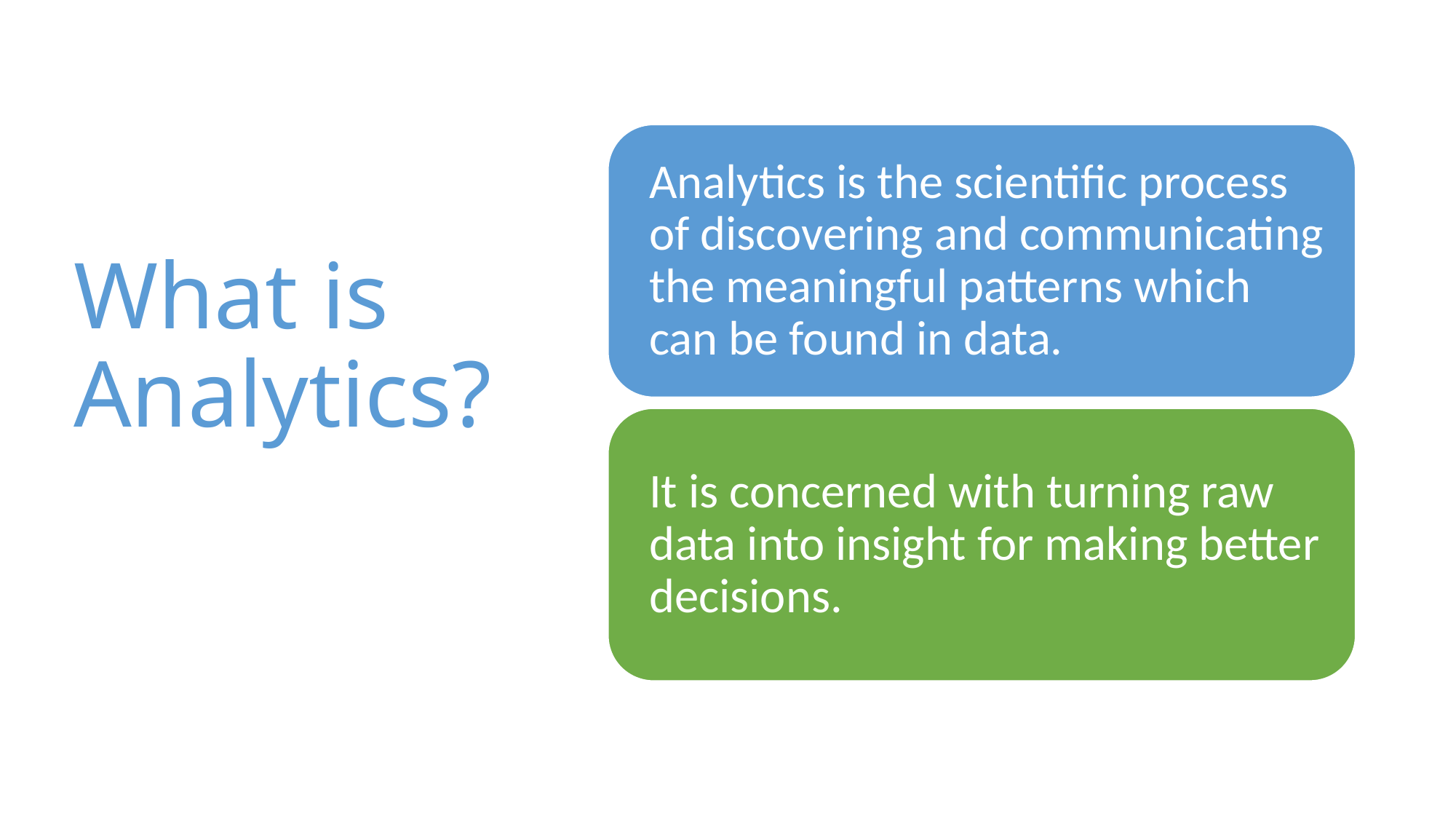

# What is Analytics?
Analytics is the scientific process of discovering and communicating the meaningful patterns which can be found in data.
It is concerned with turning raw data into insight for making better decisions.